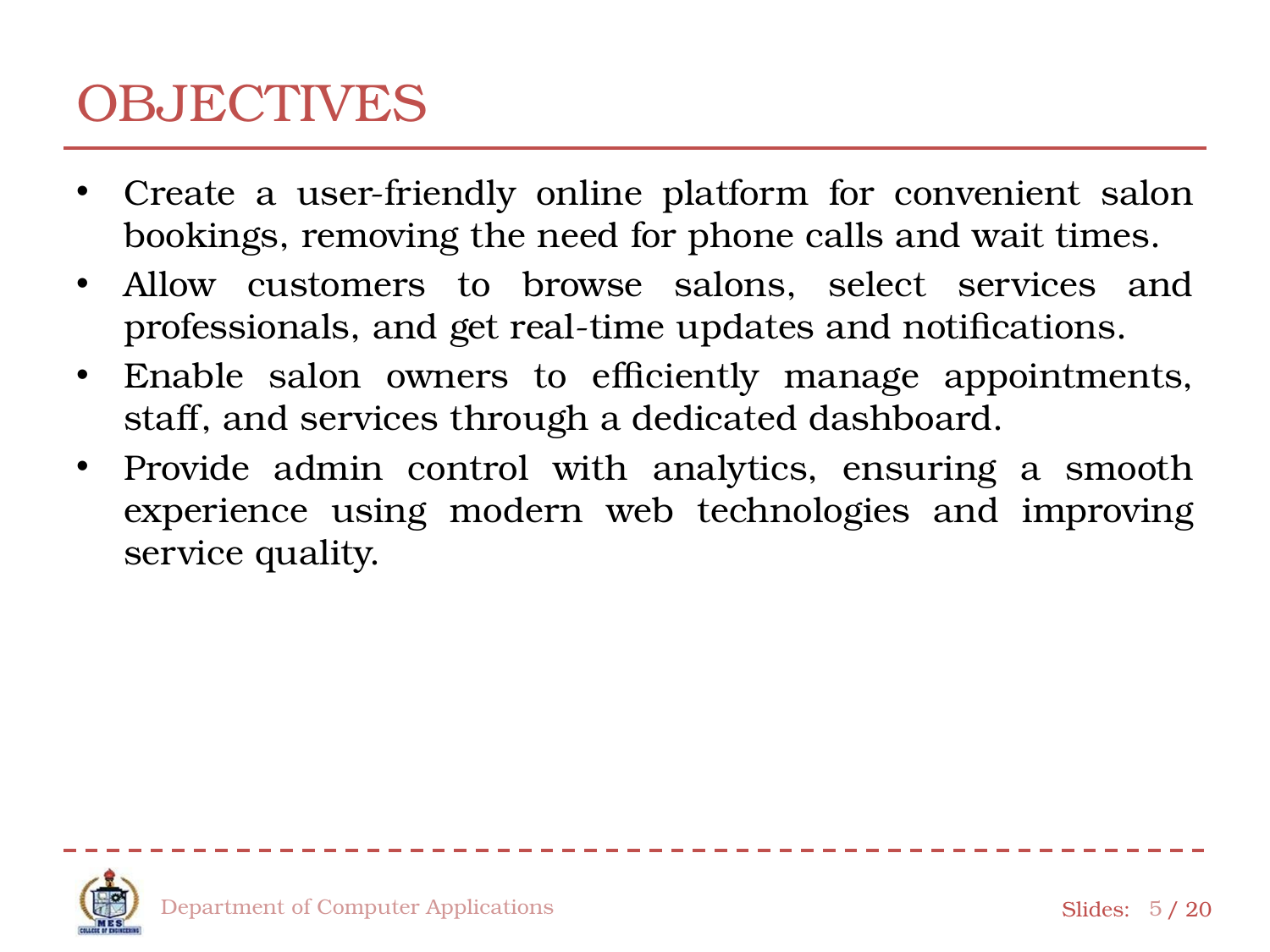

# OBJECTIVES
Create a user-friendly online platform for convenient salon bookings, removing the need for phone calls and wait times.
Allow customers to browse salons, select services and professionals, and get real-time updates and notifications.
Enable salon owners to efficiently manage appointments, staff, and services through a dedicated dashboard.
Provide admin control with analytics, ensuring a smooth experience using modern web technologies and improving service quality.
Department of Computer Applications
5